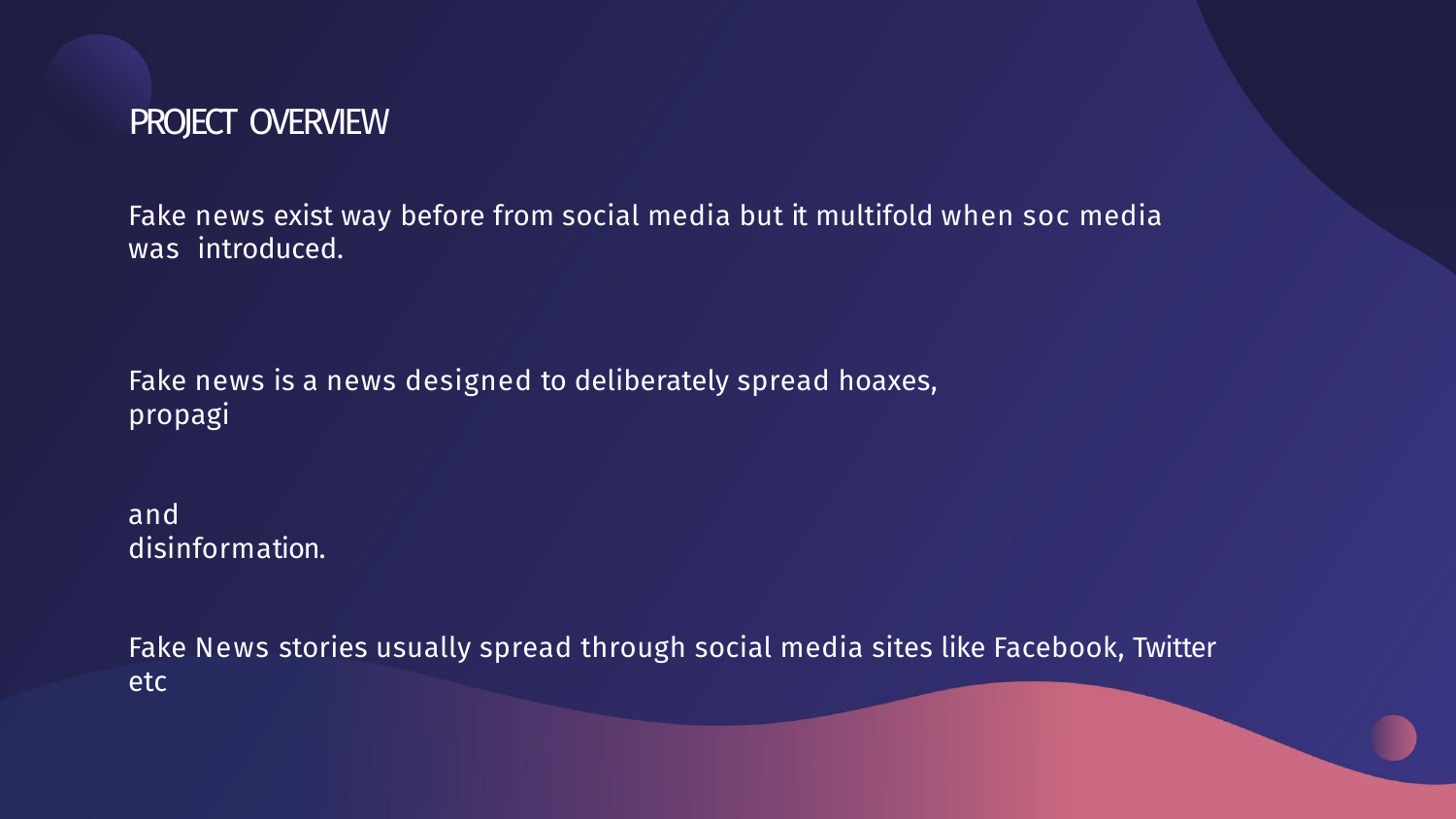

# PROJECT OVERVIEW
Fake news exist way before from social media but it multifold when soc media was  introduced.
Fake news is a news designed to deliberately spread hoaxes, propagi
and disinformation.
Fake News stories usually spread through social media sites like Facebook, Twitter etc